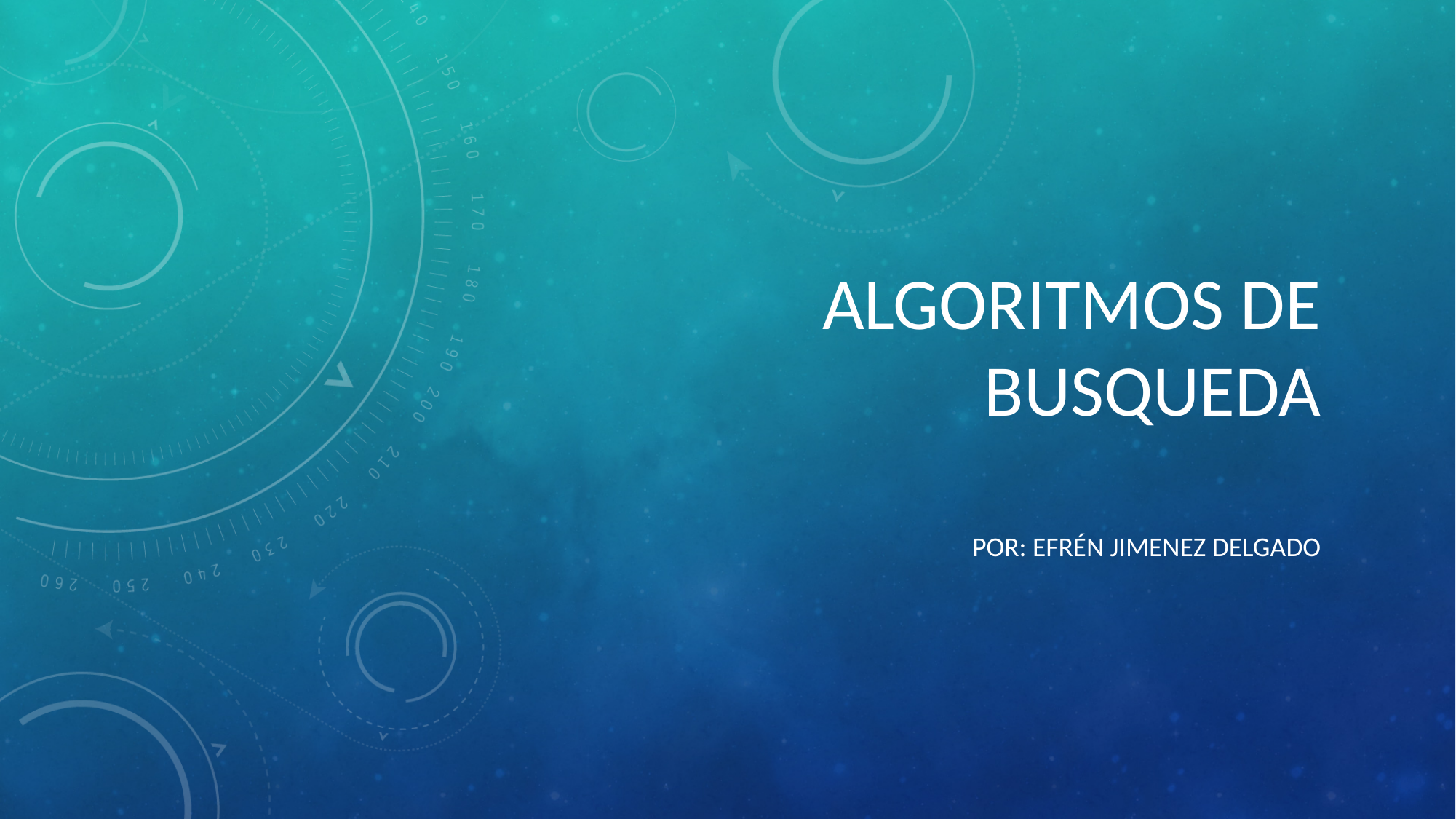

# Algoritmos de Busqueda
Por: Efrén Jimenez Delgado